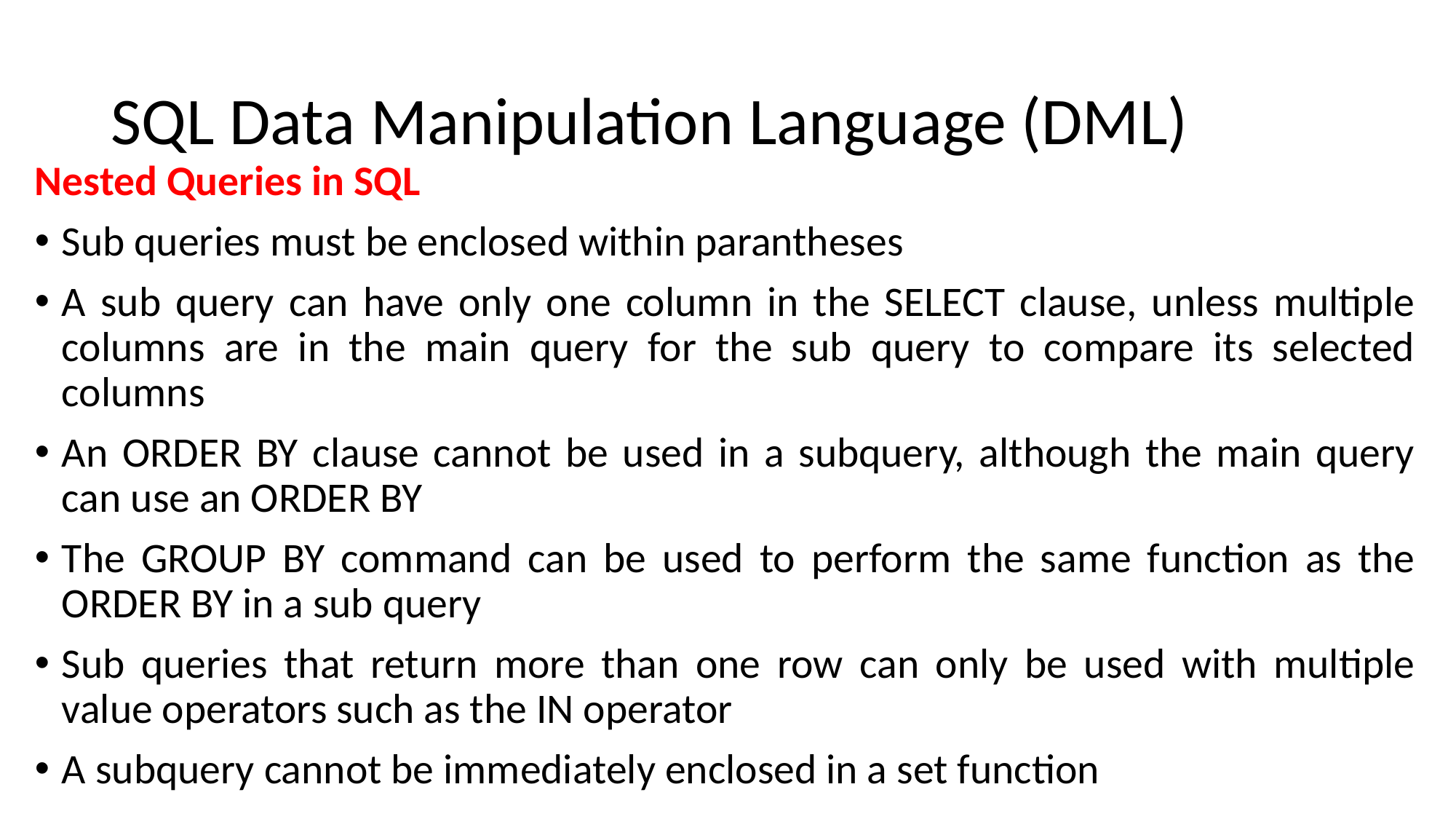

# SQL Data Manipulation Language (DML)
Nested Queries in SQL
Sub queries must be enclosed within parantheses
A sub query can have only one column in the SELECT clause, unless multiple columns are in the main query for the sub query to compare its selected columns
An ORDER BY clause cannot be used in a subquery, although the main query can use an ORDER BY
The GROUP BY command can be used to perform the same function as the ORDER BY in a sub query
Sub queries that return more than one row can only be used with multiple value operators such as the IN operator
A subquery cannot be immediately enclosed in a set function